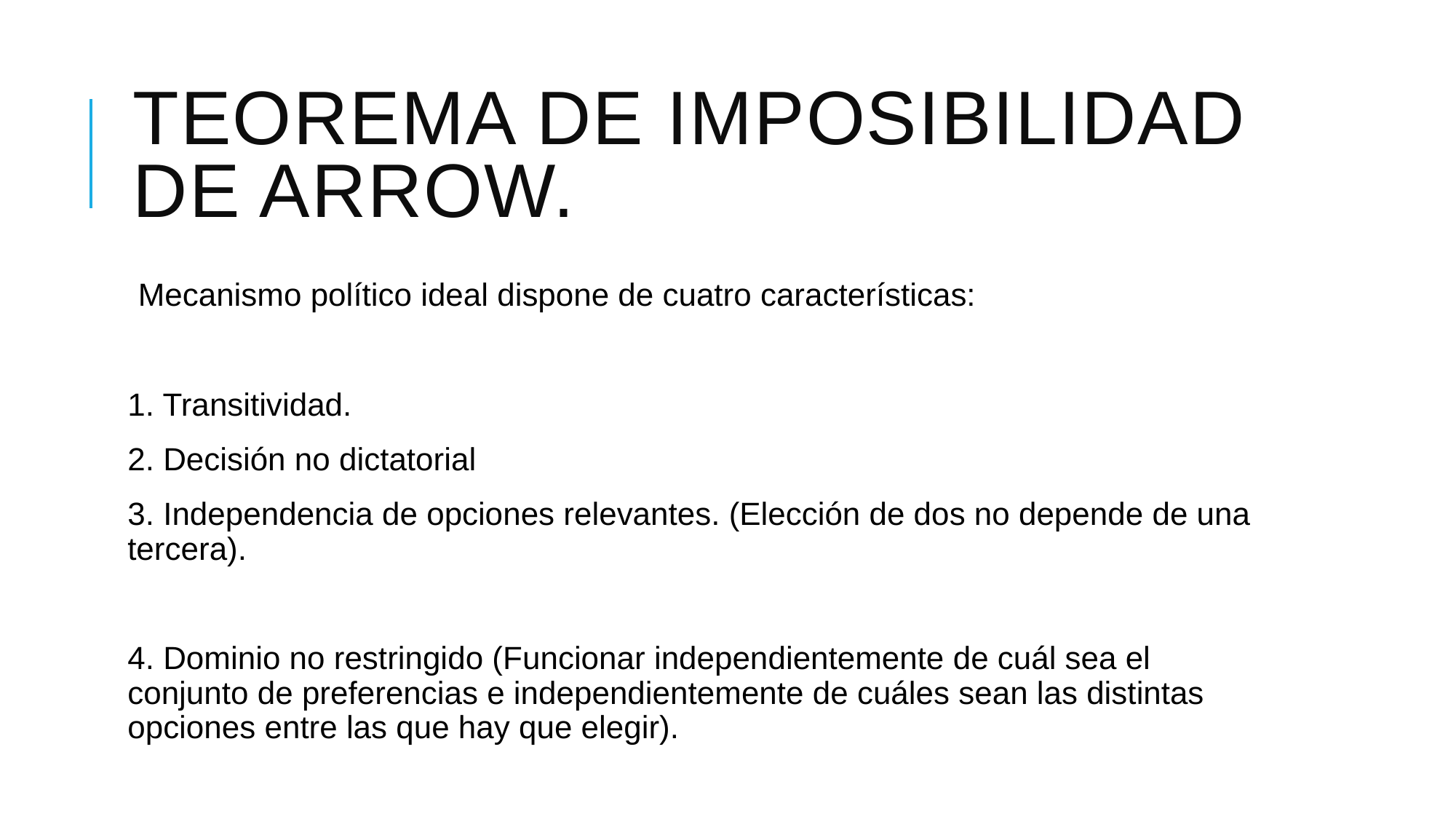

# TEOREMA DE IMPOSIBILIDAD DE ARROW.
Mecanismo político ideal dispone de cuatro características:

1. Transitividad.
2. Decisión no dictatorial
3. Independencia de opciones relevantes. (Elección de dos no depende de una tercera).

4. Dominio no restringido (Funcionar independientemente de cuál sea el conjunto de preferencias e independientemente de cuáles sean las distintas opciones entre las que hay que elegir).